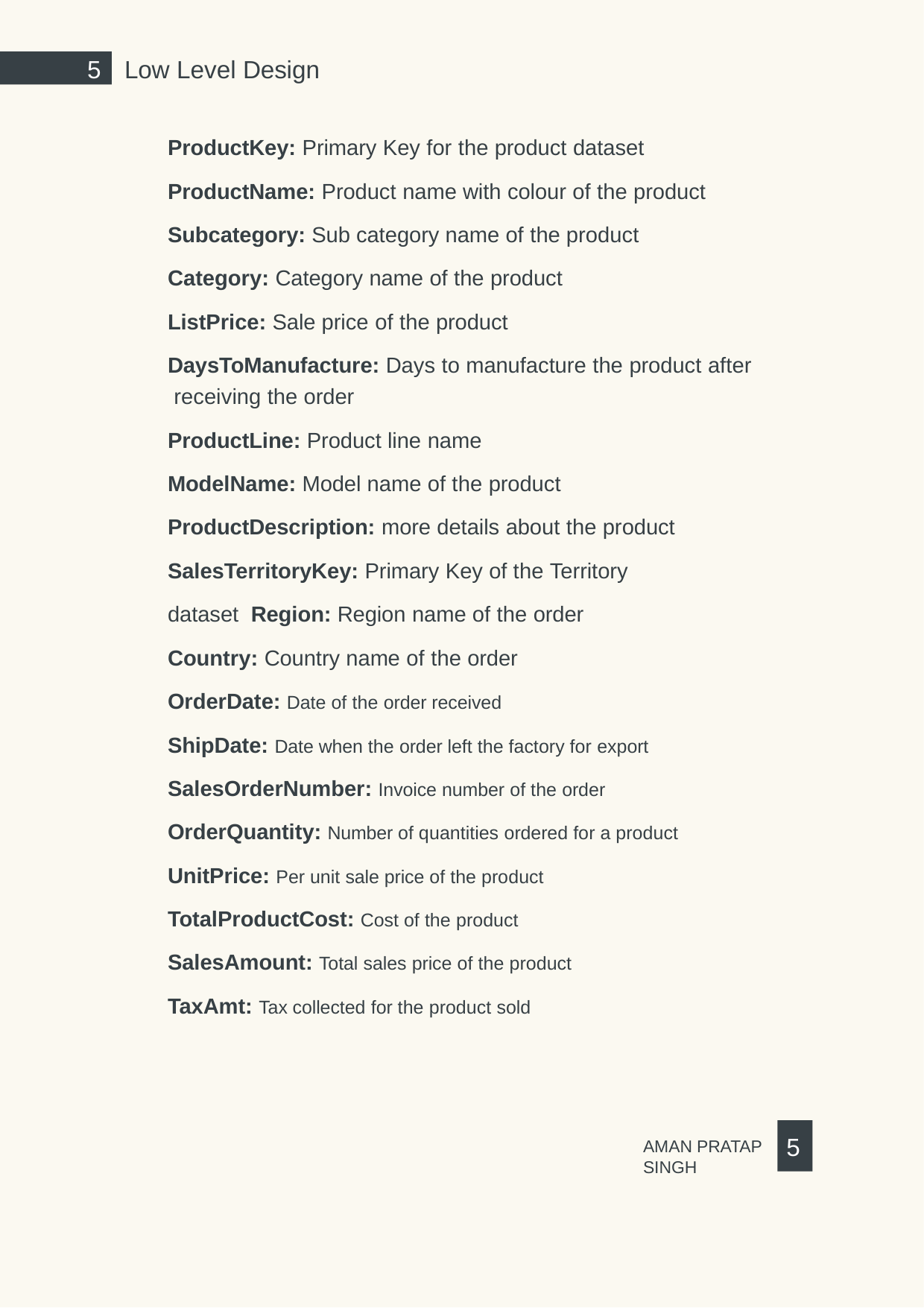

5	Low Level Design

ProductKey: Primary Key for the product dataset  ProductName: Product name with colour of the product  Subcategory: Sub category name of the product  Category: Category name of the product
ListPrice: Sale price of the product
DaysToManufacture: Days to manufacture the product after  receiving the order
ProductLine: Product line name
ModelName: Model name of the product  ProductDescription: more details about the product  SalesTerritoryKey: Primary Key of the Territory dataset  Region: Region name of the order
Country: Country name of the order
OrderDate: Date of the order received
ShipDate: Date when the order left the factory for export  SalesOrderNumber: Invoice number of the order  OrderQuantity: Number of quantities ordered for a product  UnitPrice: Per unit sale price of the product  TotalProductCost: Cost of the product
SalesAmount: Total sales price of the product
TaxAmt: Tax collected for the product sold
5
AMAN PRATAP SINGH